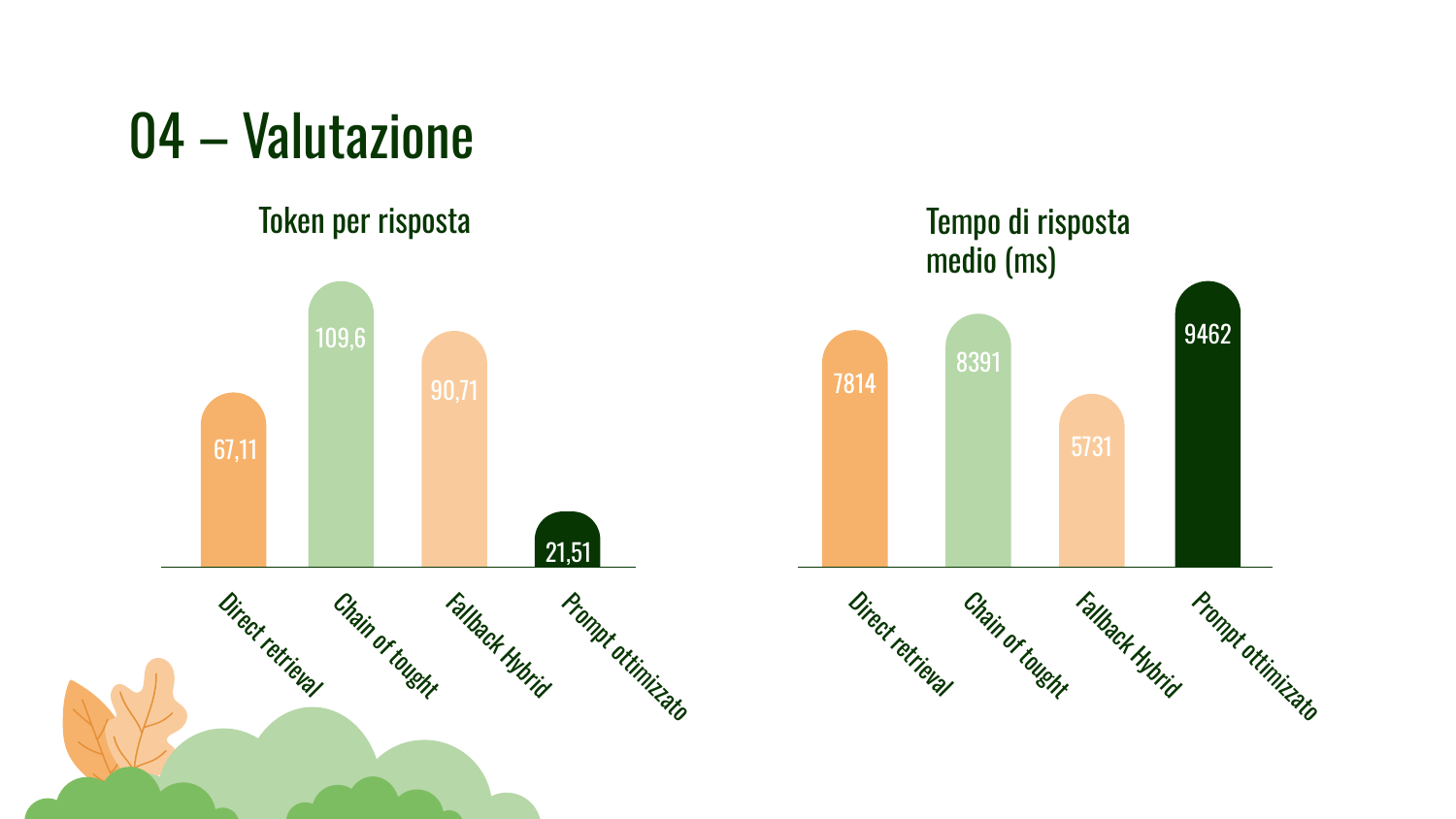

04 – Valutazione

Token per risposta
Tempo di risposta medio (ms)

9462
109,6

8391
7814
90,71

5731
67,11

21,51
Direct retrieval
Chain of tought
Fallback Hybrid
Direct retrieval
Chain of tought
Fallback Hybrid
Prompt ottimizzato
Prompt ottimizzato